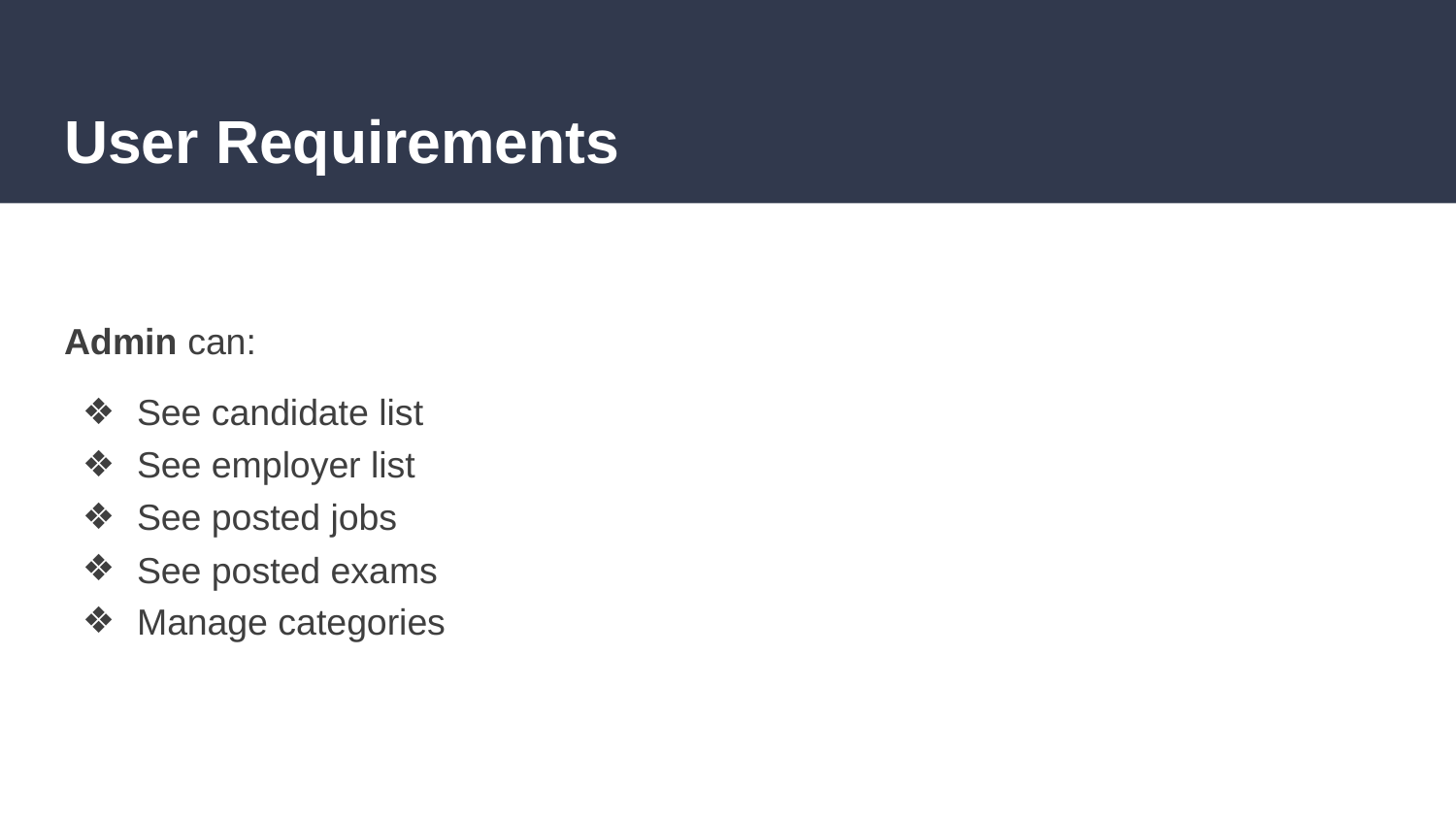

# User Requirements
Admin can:
See candidate list
See employer list
See posted jobs
See posted exams
Manage categories